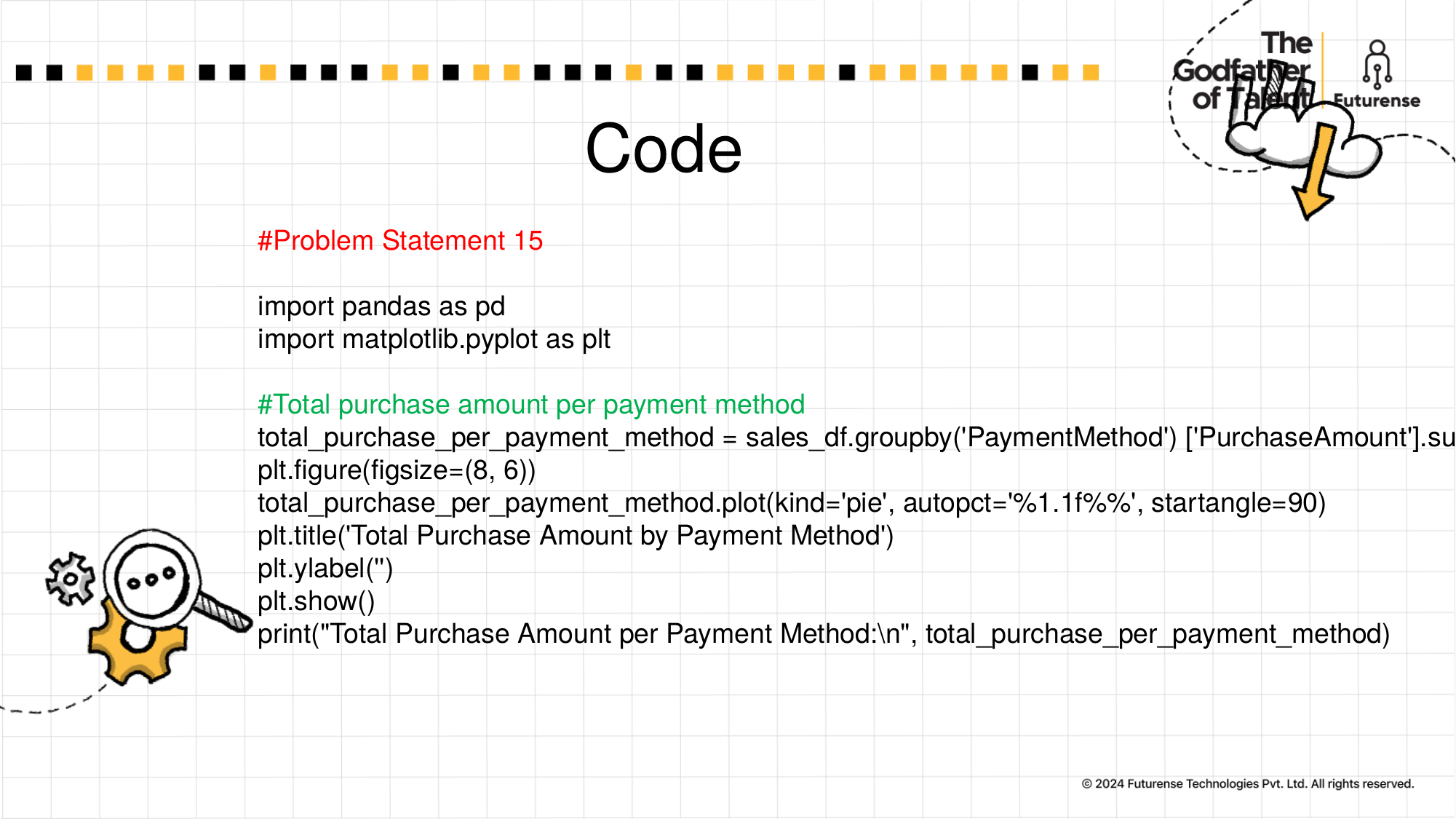

# Code
#Problem Statement 15

import pandas as pd
import matplotlib.pyplot as plt

#Total purchase amount per payment method
total_purchase_per_payment_method = sales_df.groupby('PaymentMethod') ['PurchaseAmount'].sum()
plt.figure(figsize=(8, 6))
total_purchase_per_payment_method.plot(kind='pie', autopct='%1.1f%%', startangle=90)
plt.title('Total Purchase Amount by Payment Method')
plt.ylabel('')
plt.show()
print("Total Purchase Amount per Payment Method:\n", total_purchase_per_payment_method)